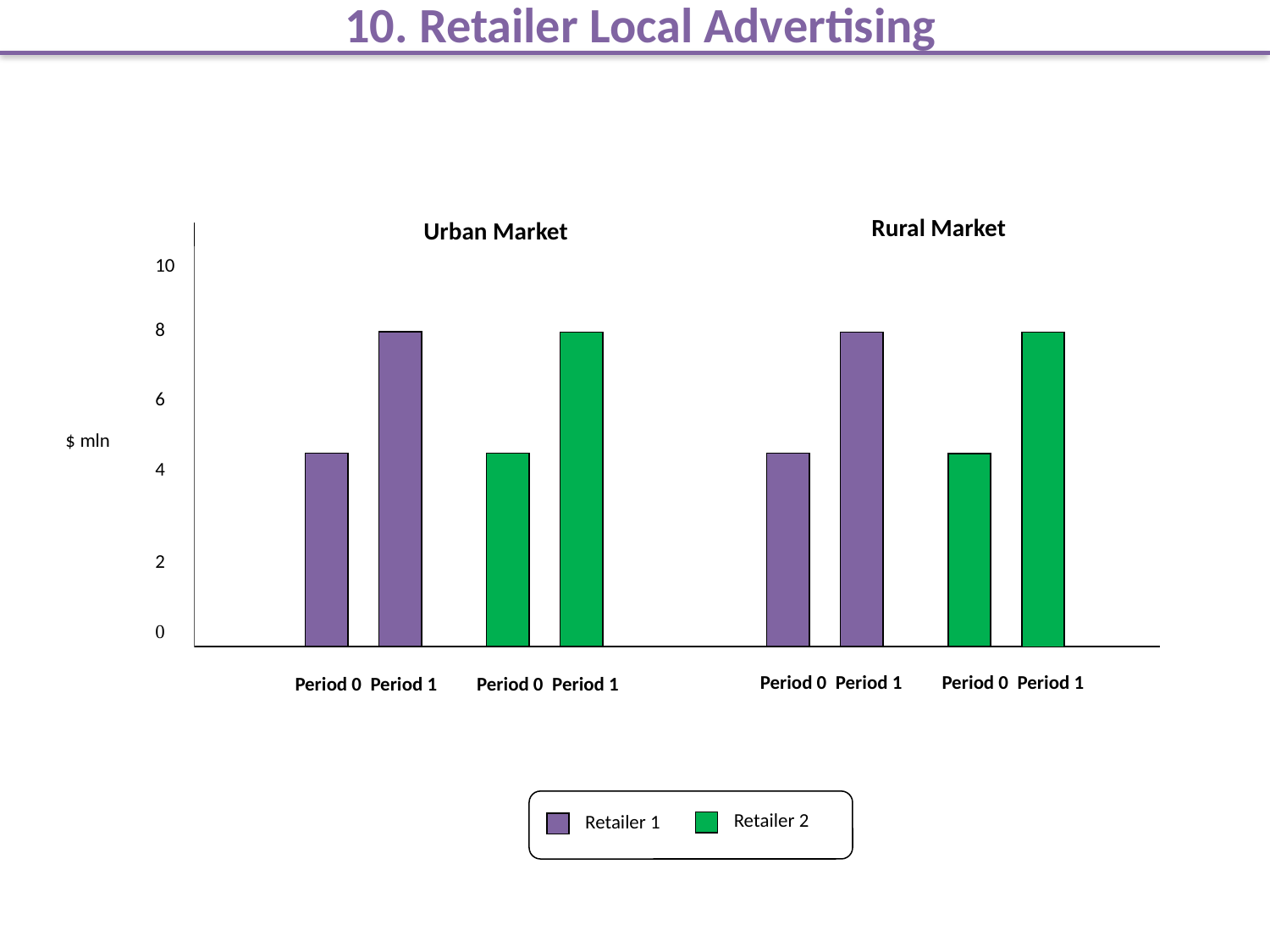

10. Retailer Local Advertising
Rural Market
Urban Market
10

8

6

4

2

0

$ mln

Period 0  Period 1         Period 0  Period 1
Period 0  Period 1         Period 0  Period 1

Retailer 2
Retailer 1